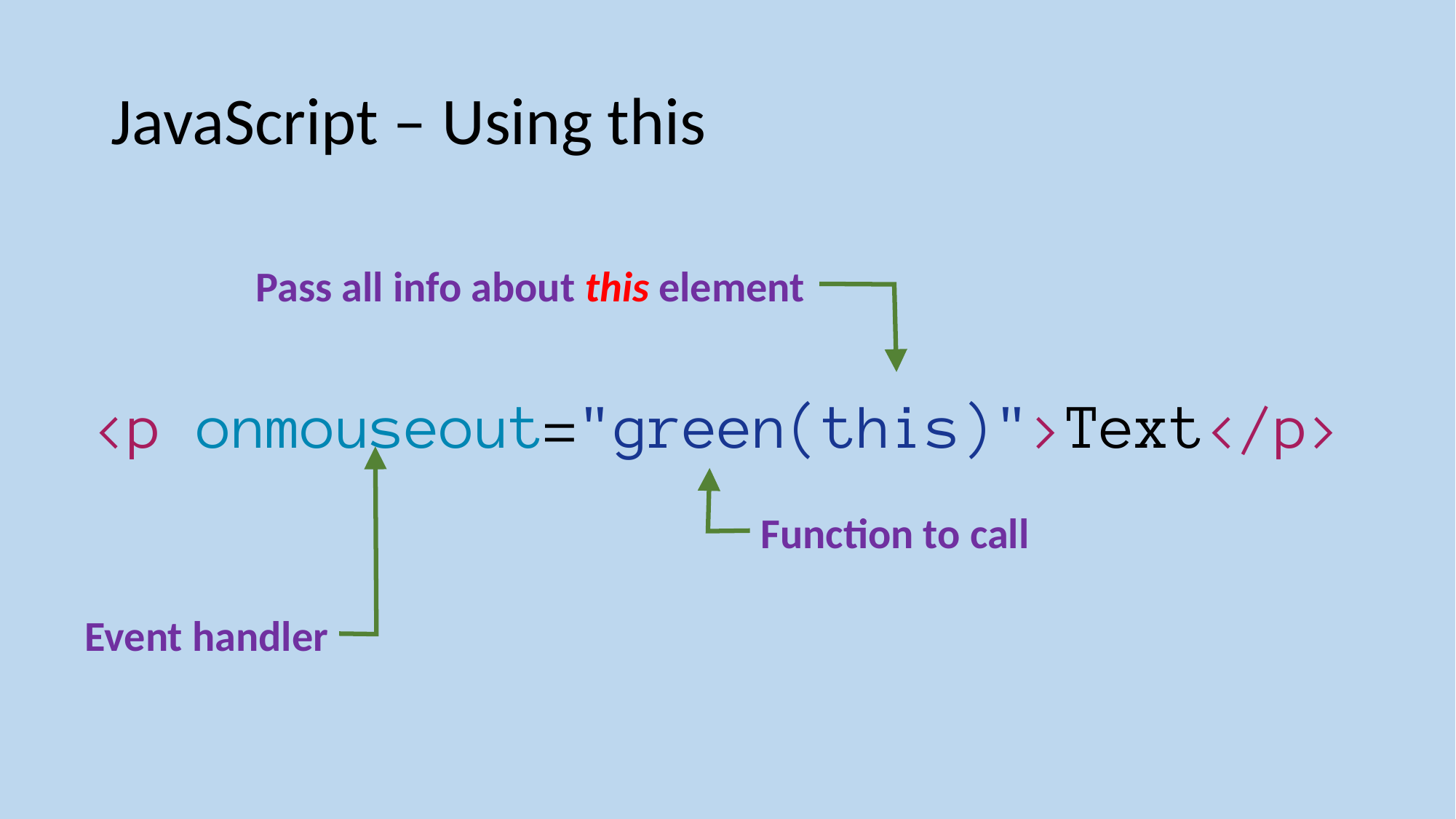

# JavaScript – Using this
Pass all info about this element
<p onmouseout="green(this)">Text</p>
Function to call
Event handler